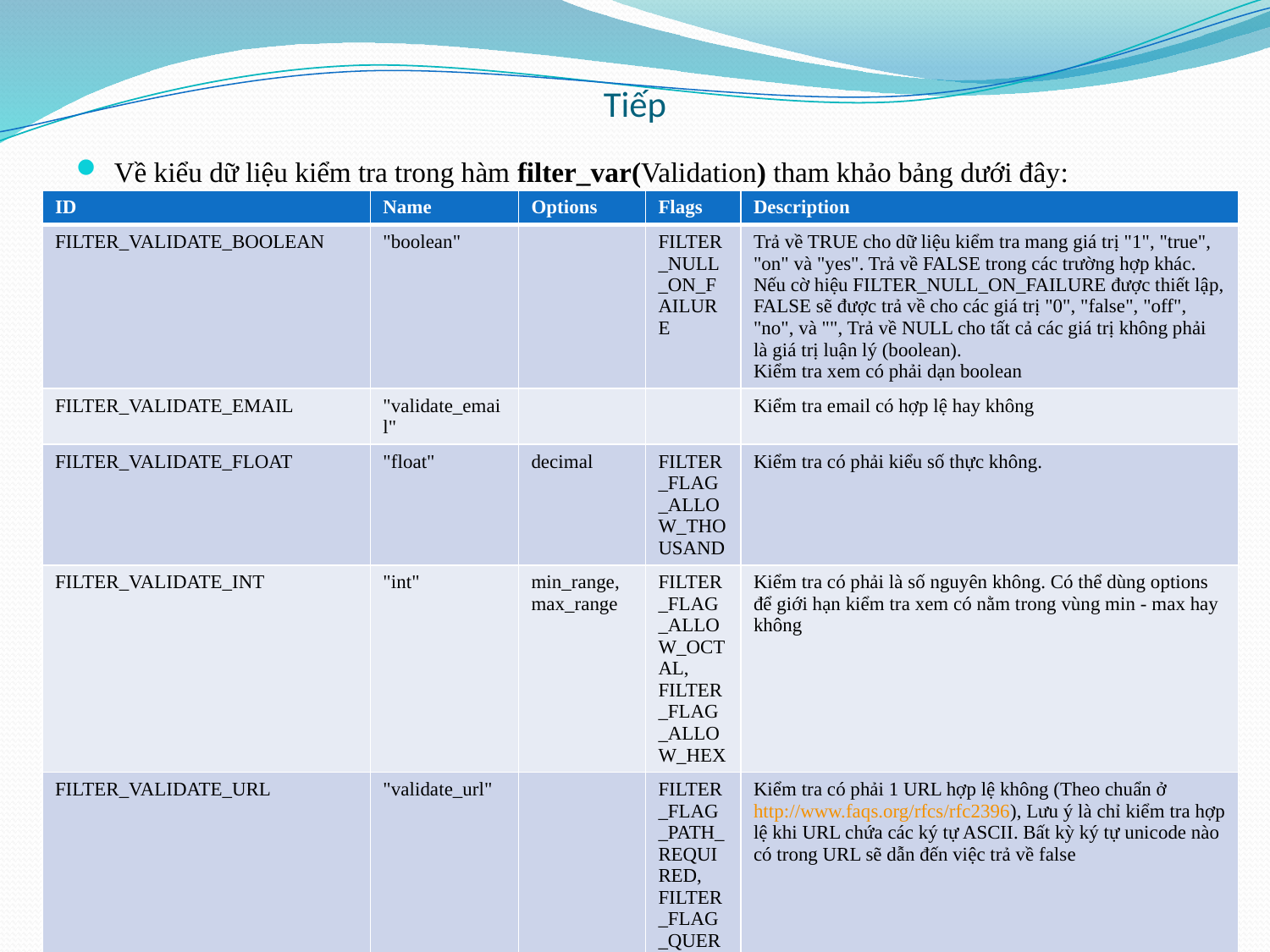

# Tiếp
Về kiểu dữ liệu kiểm tra trong hàm filter_var(Validation) tham khảo bảng dưới đây:

| ID | Name | Options | Flags | Description |
| --- | --- | --- | --- | --- |
| FILTER\_VALIDATE\_BOOLEAN | "boolean" |  | FILTER\_NULL\_ON\_FAILURE | Trả về TRUE cho dữ liệu kiểm tra mang giá trị "1", "true", "on" và "yes". Trả về FALSE trong các trường hợp khác. Nếu cờ hiệu FILTER\_NULL\_ON\_FAILURE được thiết lập, FALSE sẽ được trả về cho các giá trị "0", "false", "off", "no", và "", Trả về NULL cho tất cả các giá trị không phải là giá trị luận lý (boolean). Kiểm tra xem có phải dạn boolean |
| FILTER\_VALIDATE\_EMAIL | "validate\_email" |  |  | Kiểm tra email có hợp lệ hay không |
| FILTER\_VALIDATE\_FLOAT | "float" | decimal | FILTER\_FLAG\_ALLOW\_THOUSAND | Kiểm tra có phải kiểu số thực không. |
| FILTER\_VALIDATE\_INT | "int" | min\_range, max\_range | FILTER\_FLAG\_ALLOW\_OCTAL, FILTER\_FLAG\_ALLOW\_HEX | Kiểm tra có phải là số nguyên không. Có thể dùng options để giới hạn kiểm tra xem có nằm trong vùng min - max hay không |
| FILTER\_VALIDATE\_URL | "validate\_url" |  | FILTER\_FLAG\_PATH\_REQUIRED, FILTER\_FLAG\_QUERY\_REQUIRED | Kiểm tra có phải 1 URL hợp lệ không (Theo chuẩn ởhttp://www.faqs.org/rfcs/rfc2396), Lưu ý là chỉ kiểm tra hợp lệ khi URL chứa các ký tự ASCII. Bất kỳ ký tự unicode nào có trong URL sẽ dẫn đến việc trả về false |